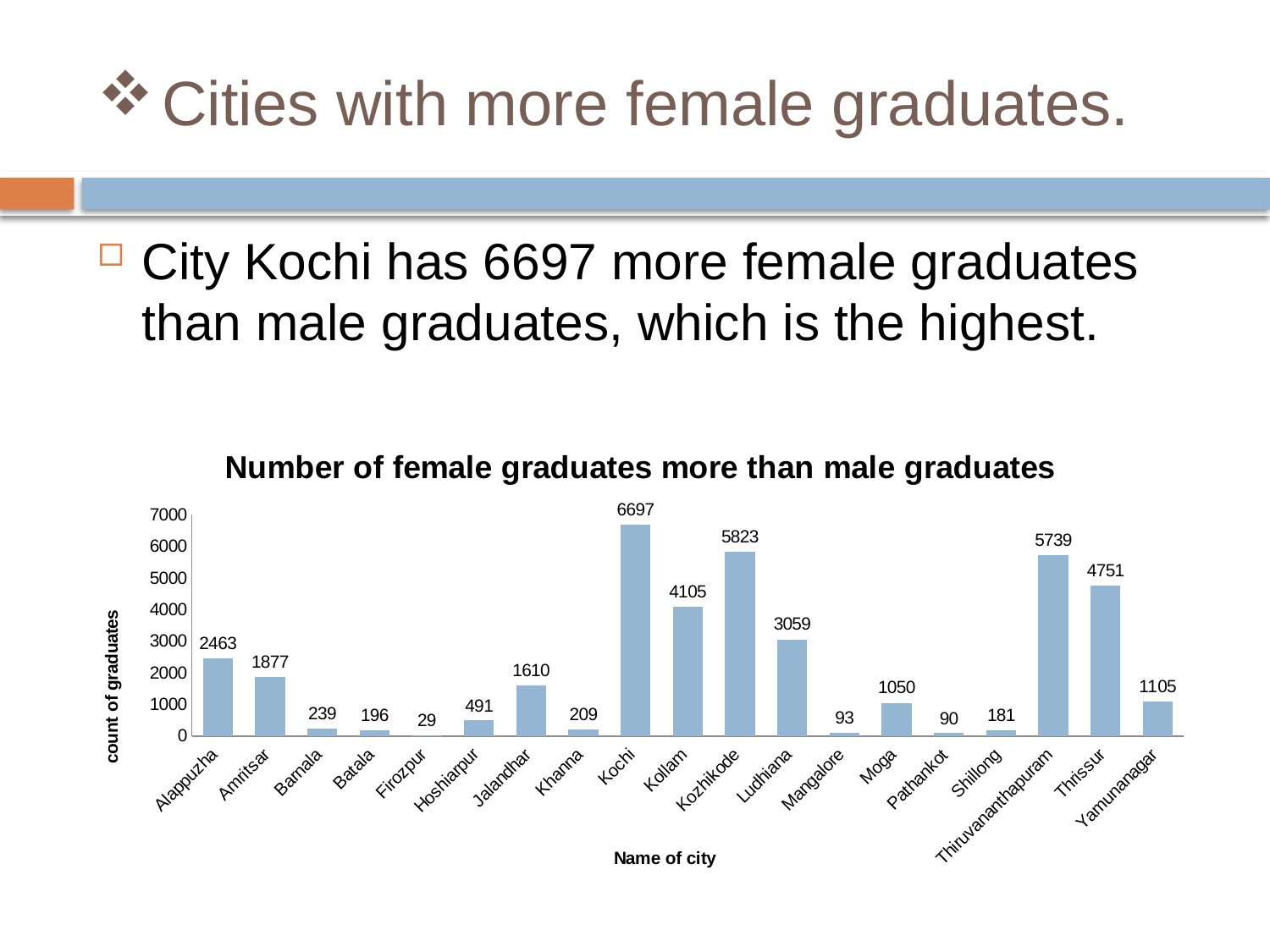

# Cities with more female graduates.
City Kochi has 6697 more female graduates than male graduates, which is the highest.

### Chart: Number of female graduates more than male graduates

| Category | Total |
|---|---|
| Alappuzha  | 2463.0 |
| Amritsar  | 1877.0 |
| Barnala  | 239.0 |
| Batala  | 196.0 |
| Firozpur  | 29.0 |
| Hoshiarpur  | 491.0 |
| Jalandhar  | 1610.0 |
| Khanna  | 209.0 |
| Kochi  | 6697.0 |
| Kollam  | 4105.0 |
| Kozhikode  | 5823.0 |
| Ludhiana  | 3059.0 |
| Mangalore  | 93.0 |
| Moga  | 1050.0 |
| Pathankot  | 90.0 |
| Shillong  | 181.0 |
| Thiruvananthapuram  | 5739.0 |
| Thrissur  | 4751.0 |
| Yamunanagar  | 1105.0 |